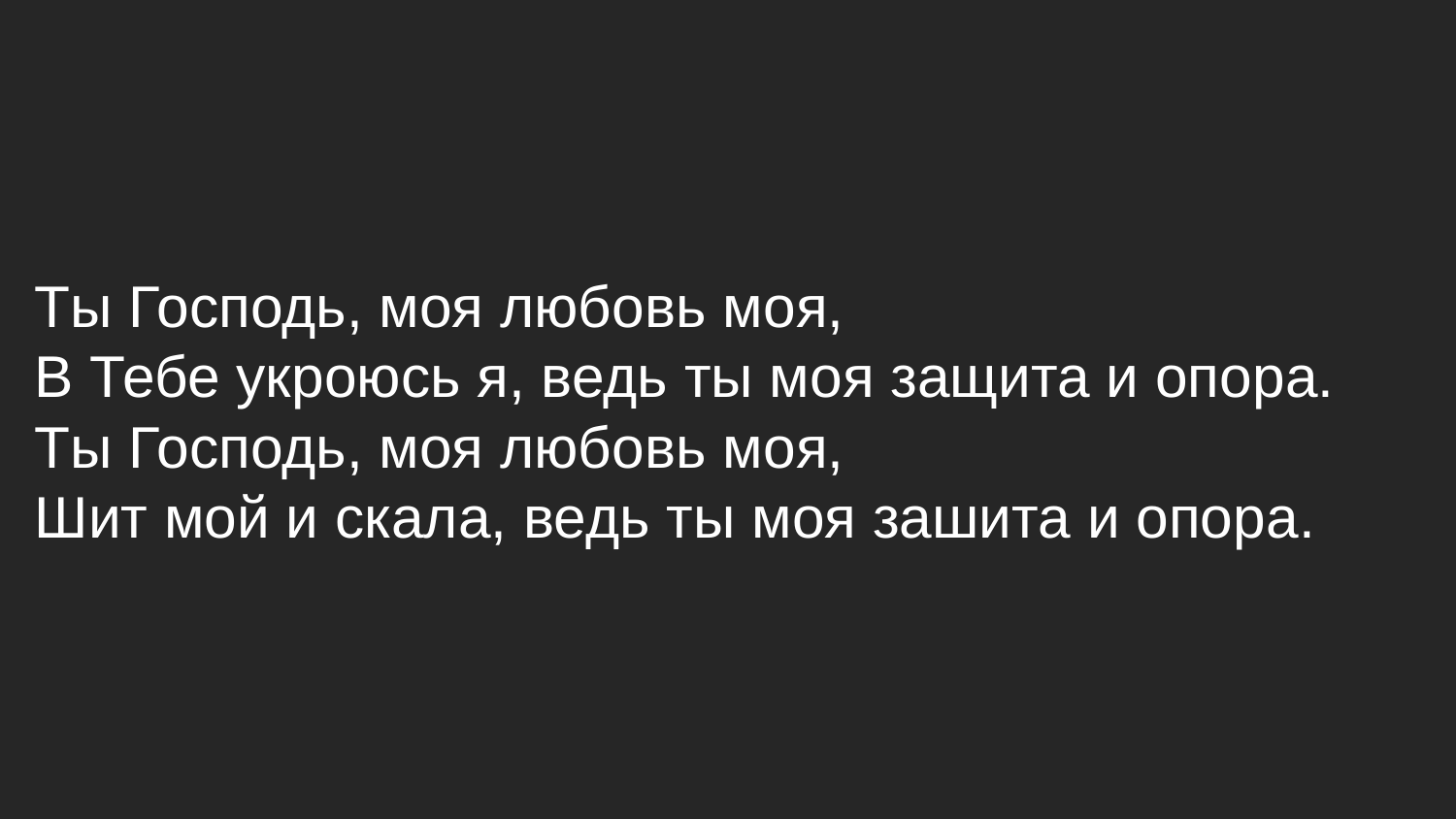

Tы Господь, моя любовь моя,
В Тебе укроюсь я, ведь ты моя защита и опора.
Tы Господь, моя любовь моя,
Шит мой и скала, ведь ты моя зашита и опора.